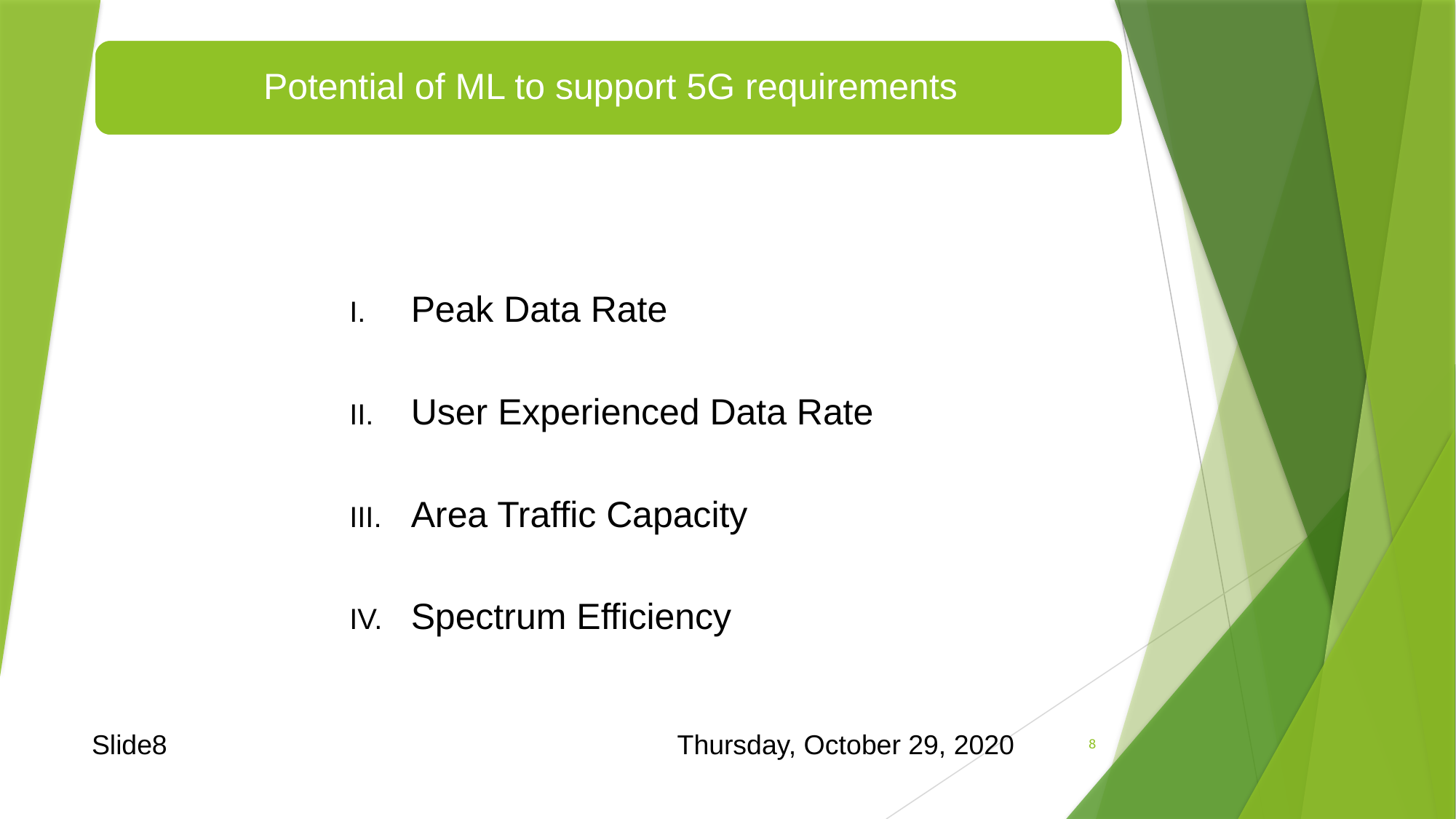

Potential of ML to support 5G requirements

Peak Data Rate
User Experienced Data Rate
Area Traffic Capacity
Spectrum Efficiency
Slide8
Thursday, October 29, 2020
8